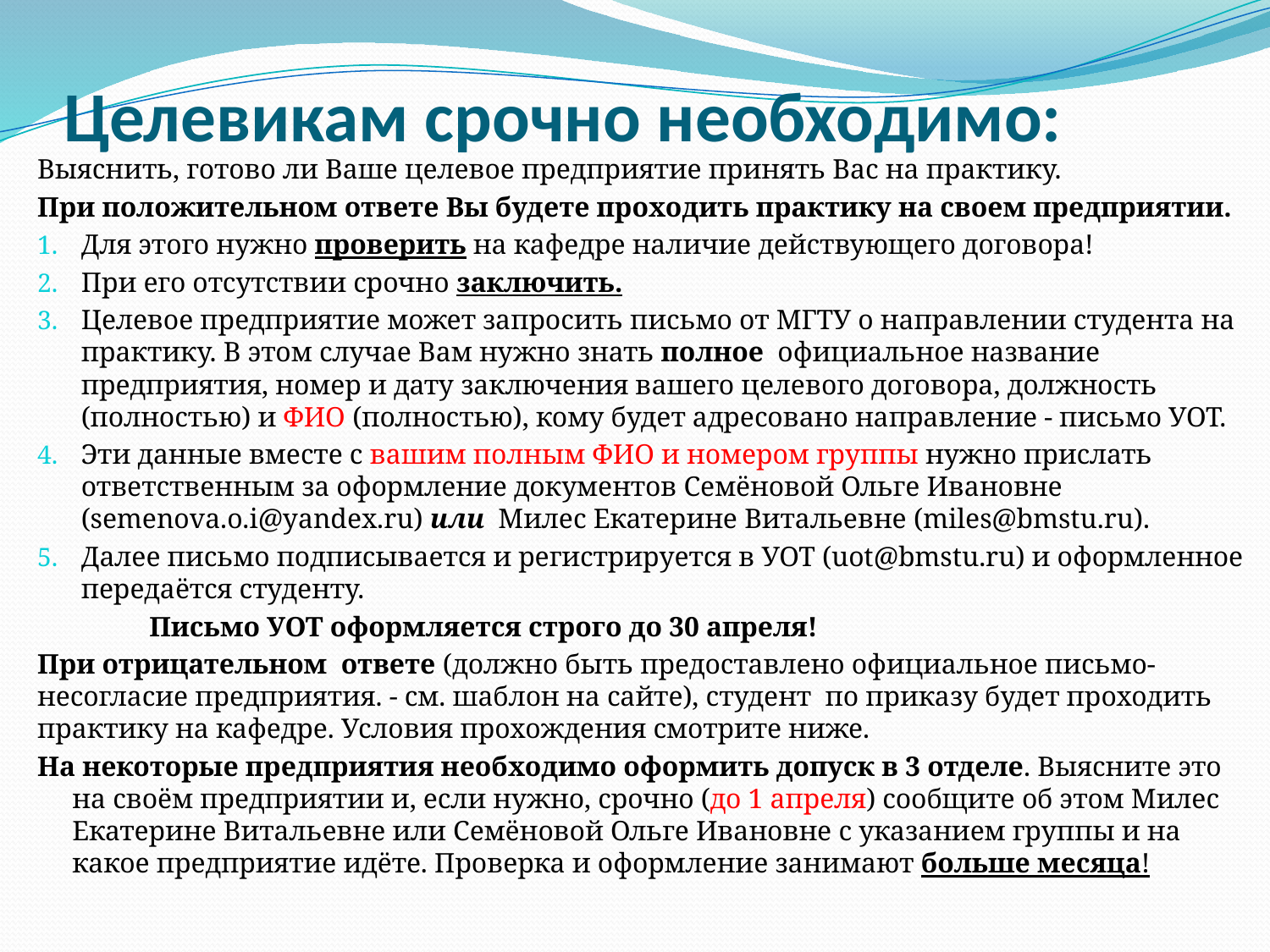

# Целевикам срочно необходимо:
Выяснить, готово ли Ваше целевое предприятие принять Вас на практику.
При положительном ответе Вы будете проходить практику на своем предприятии.
Для этого нужно проверить на кафедре наличие действующего договора!
При его отсутствии срочно заключить.
Целевое предприятие может запросить письмо от МГТУ о направлении студента на практику. В этом случае Вам нужно знать полное  официальное название предприятия, номер и дату заключения вашего целевого договора, должность (полностью) и ФИО (полностью), кому будет адресовано направление - письмо УОТ.
Эти данные вместе с вашим полным ФИО и номером группы нужно прислать ответственным за оформление документов Семёновой Ольге Ивановне (semenova.o.i@yandex.ru) или  Милес Екатерине Витальевне (miles@bmstu.ru).
Далее письмо подписывается и регистрируется в УОТ (uot@bmstu.ru) и оформленное передаётся студенту.
                Письмо УОТ оформляется строго до 30 апреля!
При отрицательном  ответе (должно быть предоставлено официальное письмо-несогласие предприятия. - см. шаблон на сайте), студент  по приказу будет проходить практику на кафедре. Условия прохождения смотрите ниже.
На некоторые предприятия необходимо оформить допуск в 3 отделе. Выясните это на своём предприятии и, если нужно, срочно (до 1 апреля) сообщите об этом Милес Екатерине Витальевне или Семёновой Ольге Ивановне с указанием группы и на какое предприятие идёте. Проверка и оформление занимают больше месяца!